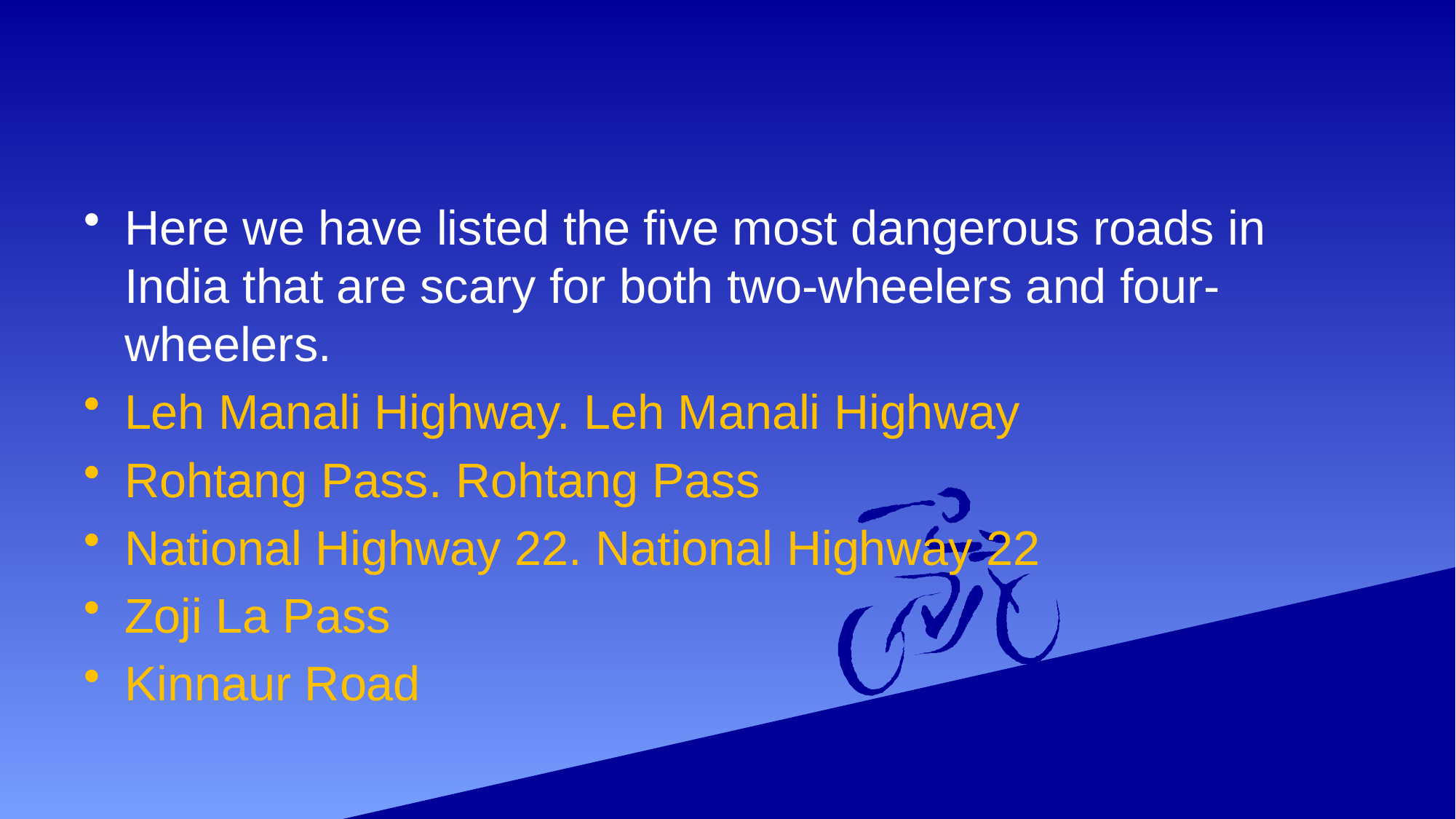

#
Here we have listed the five most dangerous roads in India that are scary for both two-wheelers and four-wheelers.
Leh Manali Highway. Leh Manali Highway
Rohtang Pass. Rohtang Pass
National Highway 22. National Highway 22
Zoji La Pass
Kinnaur Road